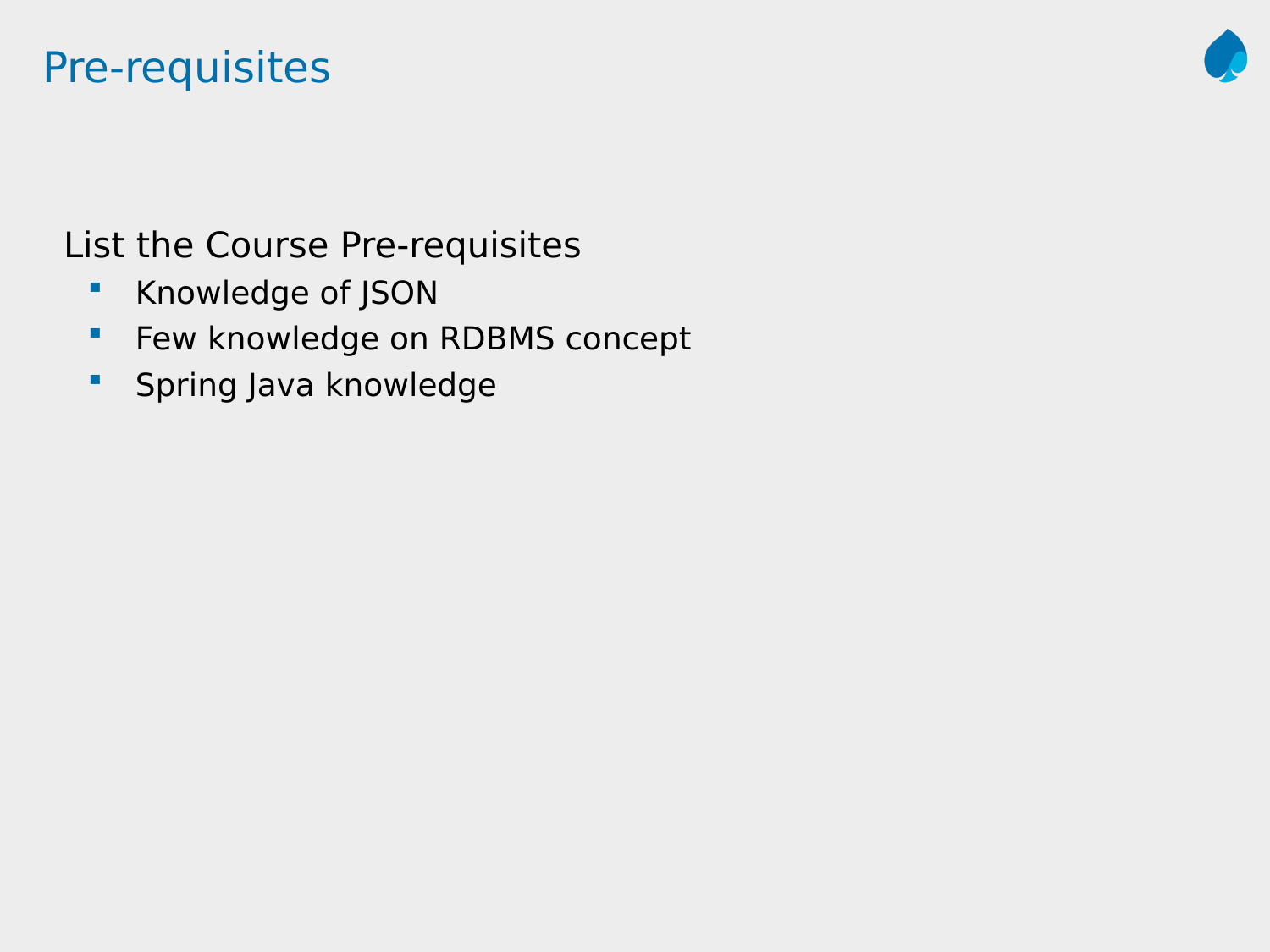

# Pre-requisites
List the Course Pre-requisites
Knowledge of JSON
Few knowledge on RDBMS concept
Spring Java knowledge